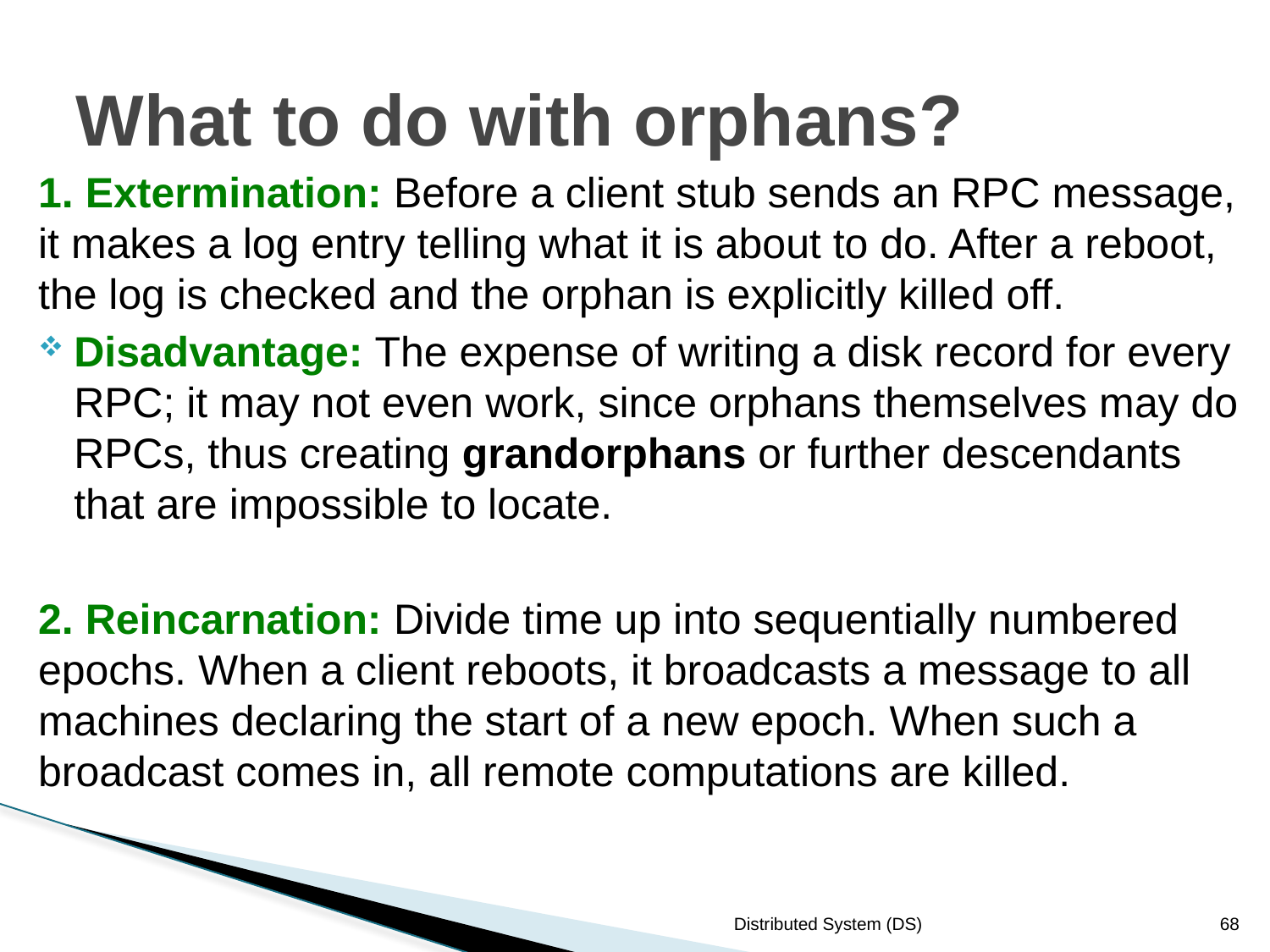

# What to do with orphans?
1. Extermination: Before a client stub sends an RPC message, it makes a log entry telling what it is about to do. After a reboot, the log is checked and the orphan is explicitly killed off.
Disadvantage: The expense of writing a disk record for every RPC; it may not even work, since orphans themselves may do RPCs, thus creating grandorphans or further descendants that are impossible to locate.

2. Reincarnation: Divide time up into sequentially numbered epochs. When a client reboots, it broadcasts a message to all machines declaring the start of a new epoch. When such a broadcast comes in, all remote computations are killed.

Distributed System (DS)
68